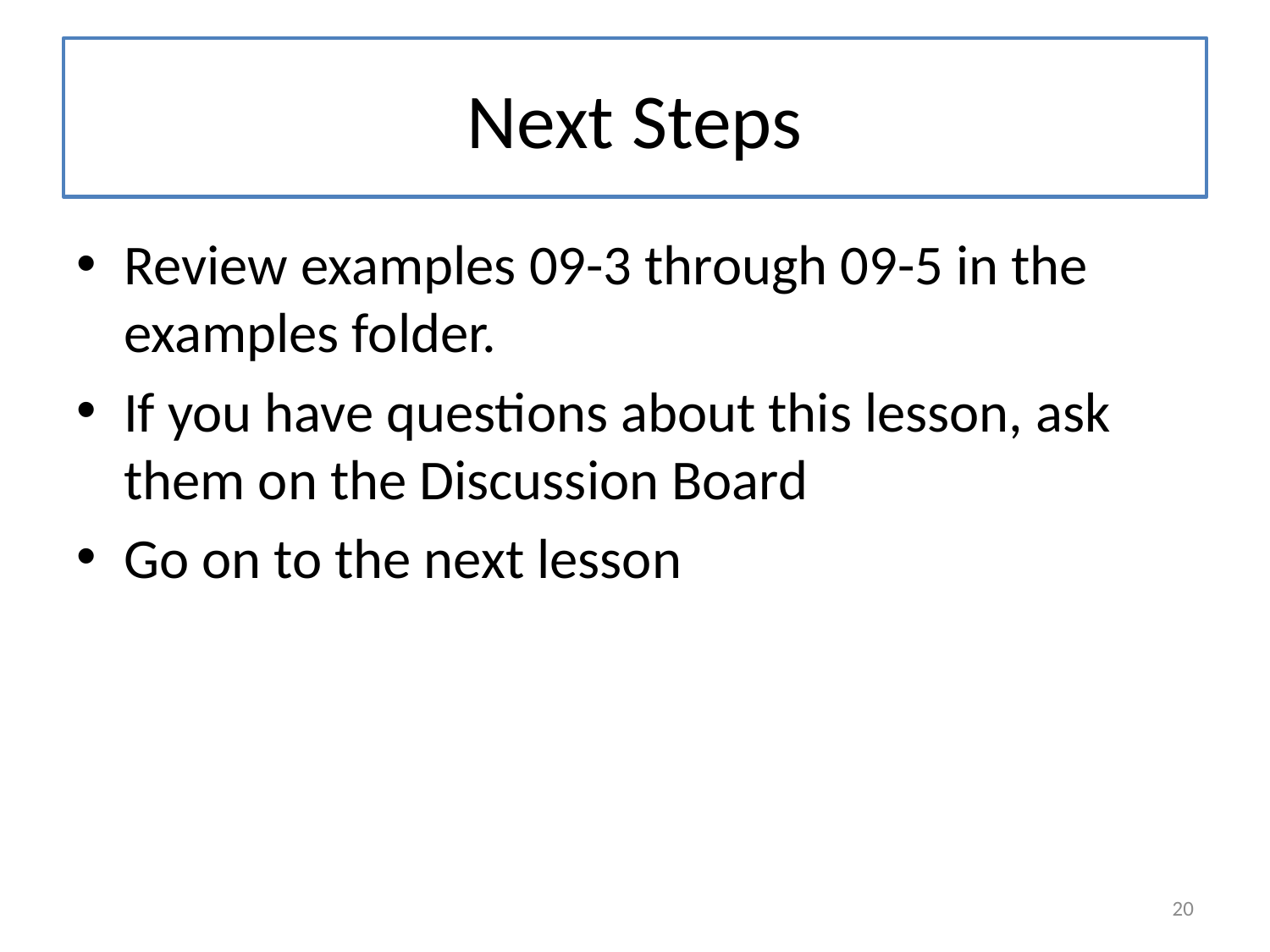

# Next Steps
Review examples 09-3 through 09-5 in the examples folder.
If you have questions about this lesson, ask them on the Discussion Board
Go on to the next lesson
20